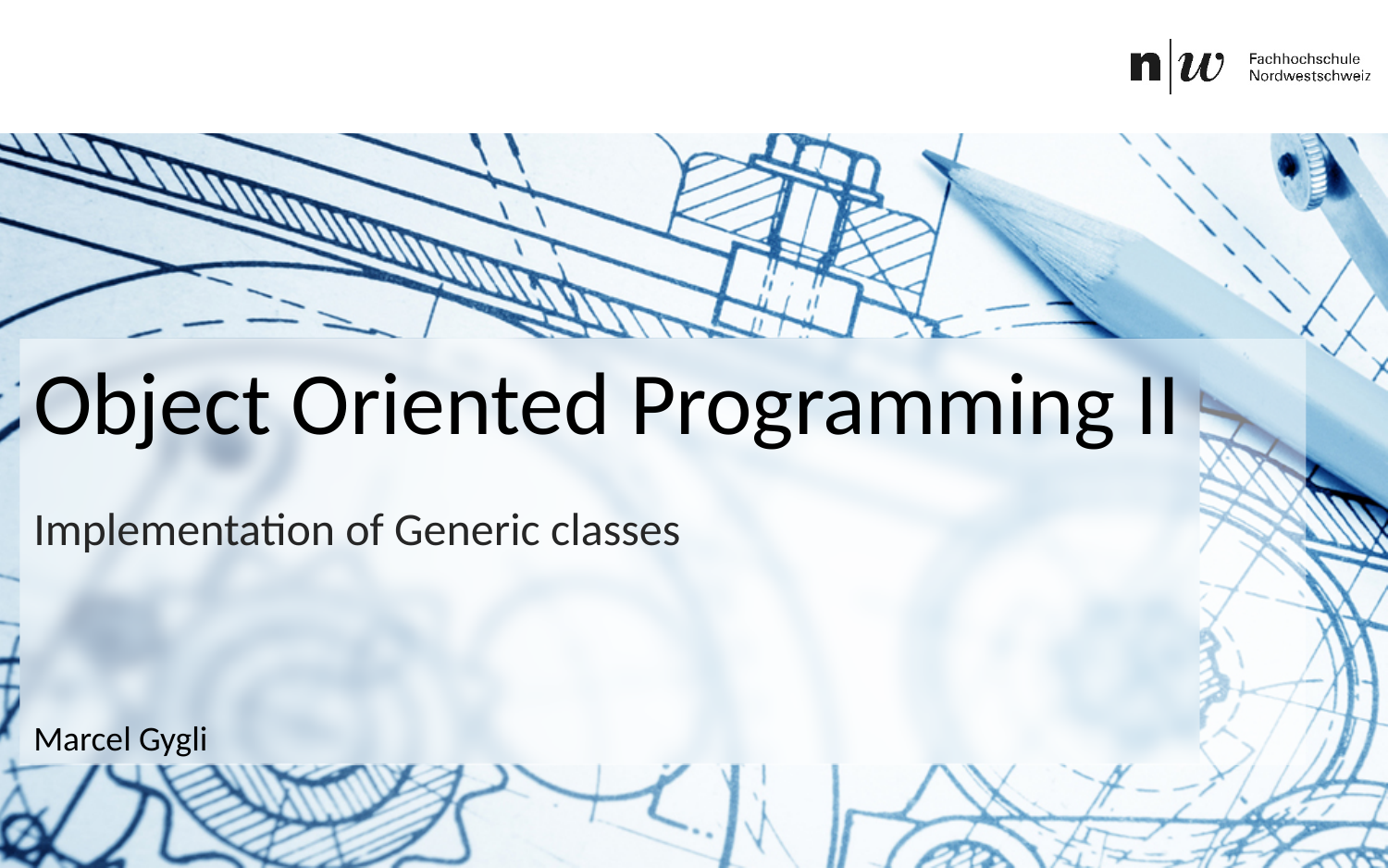

# Object Oriented Programming II
Implementation of Generic classes
Marcel Gygli